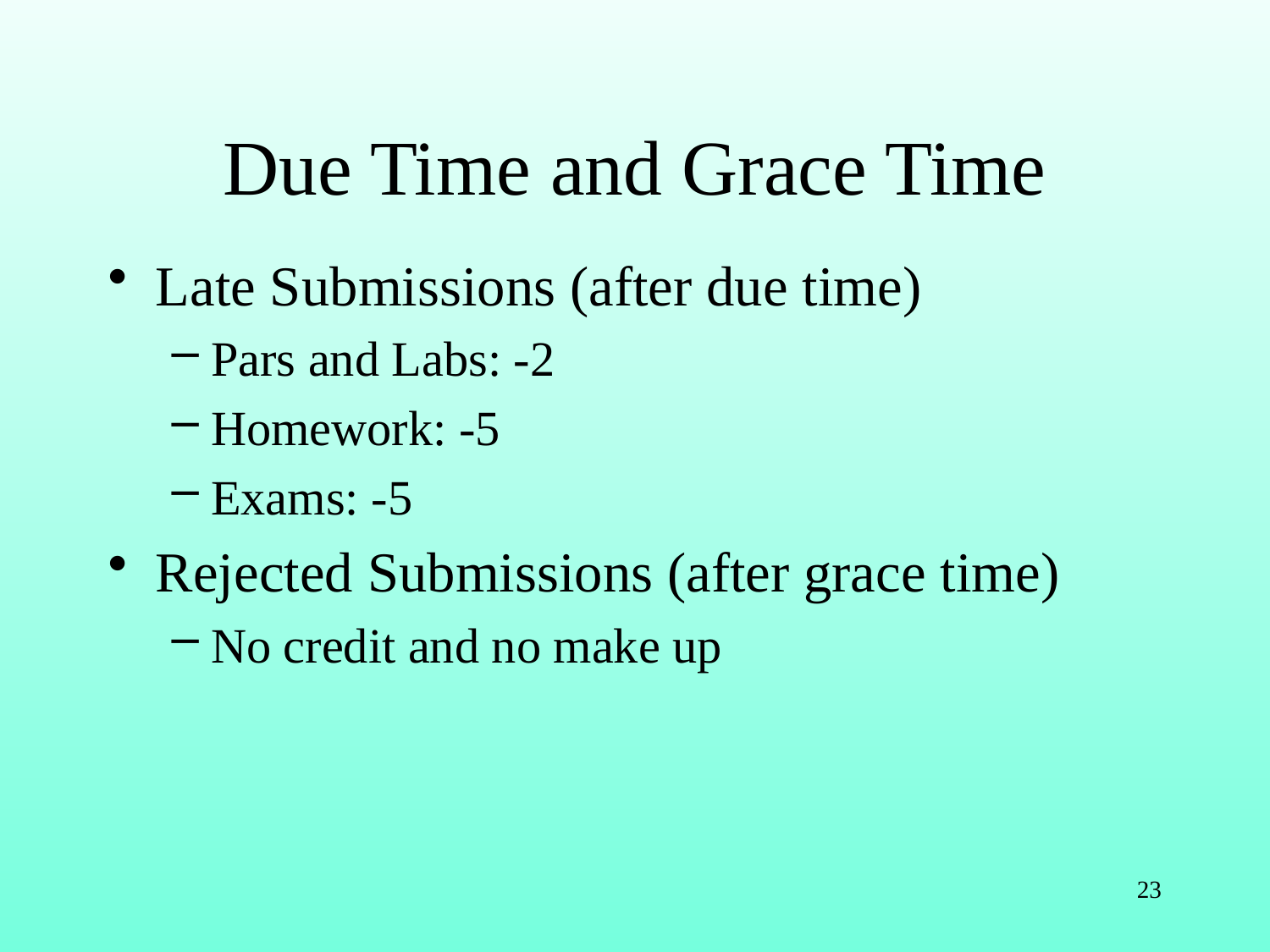

# Due Time and Grace Time
Late Submissions (after due time)
Pars and Labs: -2
Homework: -5
Exams: -5
Rejected Submissions (after grace time)
No credit and no make up
23